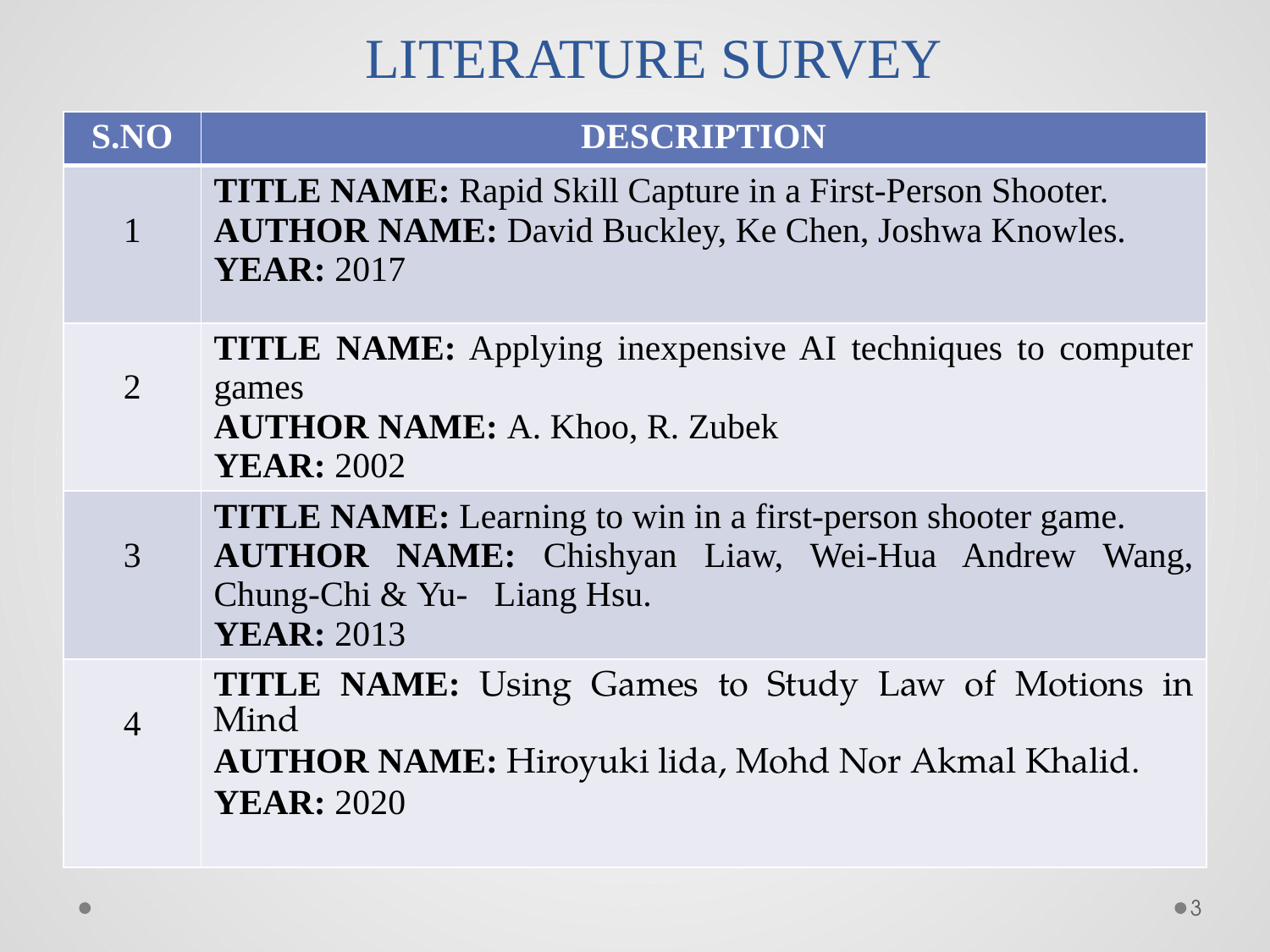

# LITERATURE SURVEY
| S.NO | DESCRIPTION |
| --- | --- |
| 1 | TITLE NAME: Rapid Skill Capture in a First-Person Shooter. AUTHOR NAME: David Buckley, Ke Chen, Joshwa Knowles. YEAR: 2017 |
| 2 | TITLE NAME: Applying inexpensive AI techniques to computer games AUTHOR NAME: A. Khoo, R. Zubek YEAR: 2002 |
| 3 | TITLE NAME: Learning to win in a first-person shooter game. AUTHOR NAME: Chishyan Liaw, Wei-Hua Andrew Wang, Chung-Chi & Yu- Liang Hsu. YEAR: 2013 |
| 4 | TITLE NAME: Using Games to Study Law of Motions in Mind AUTHOR NAME: Hiroyuki lida, Mohd Nor Akmal Khalid. YEAR: 2020 |
3